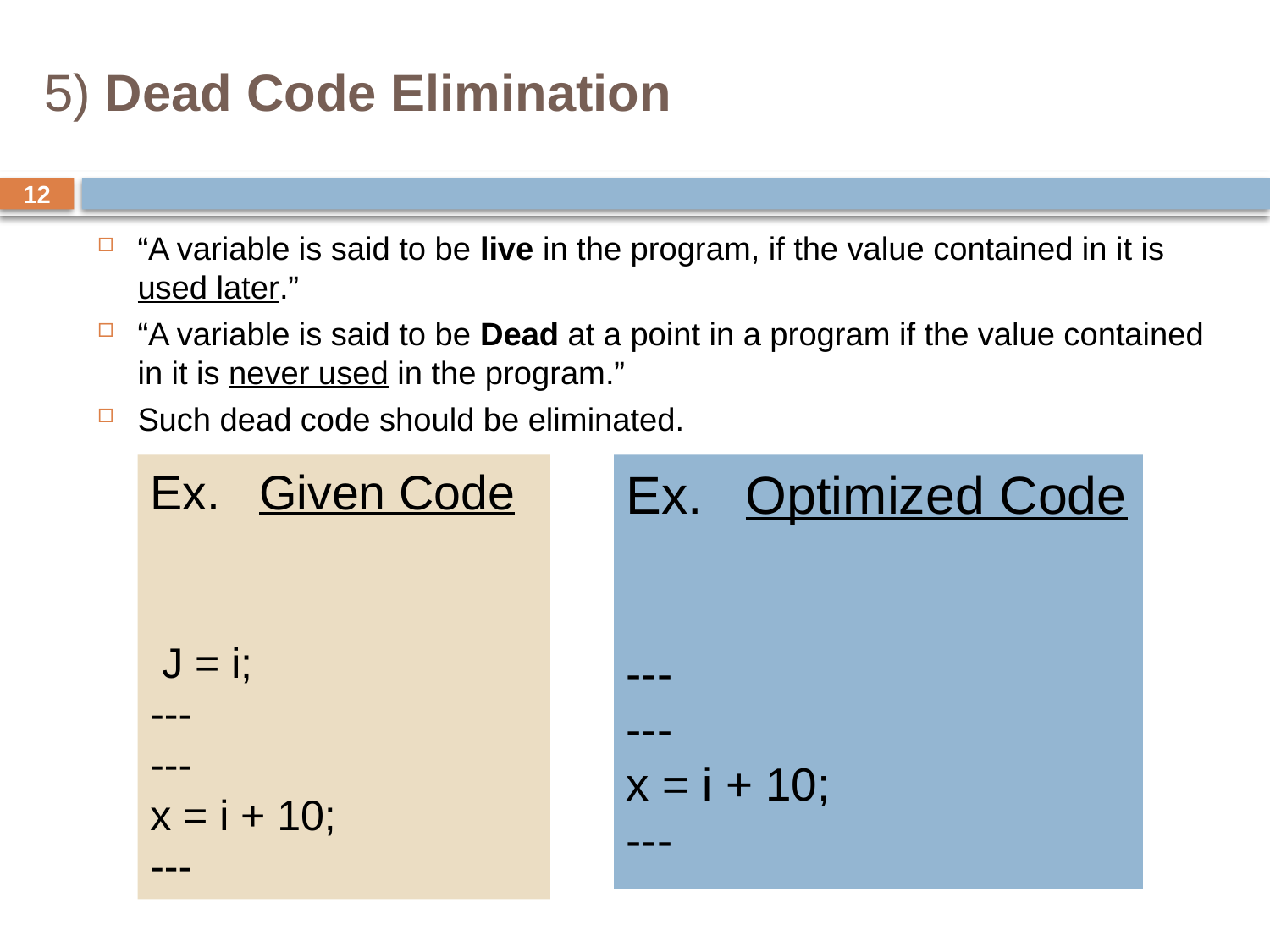

# 5) Dead Code Elimination
12
“A variable is said to be live in the program, if the value contained in it is used later.”
“A variable is said to be Dead at a point in a program if the value contained in it is never used in the program.”
Such dead code should be eliminated.
Ex.	Given Code
 J = i;
---
---
x = i + 10;
---

Ex.	Optimized Code

---
---
x = i + 10;
---